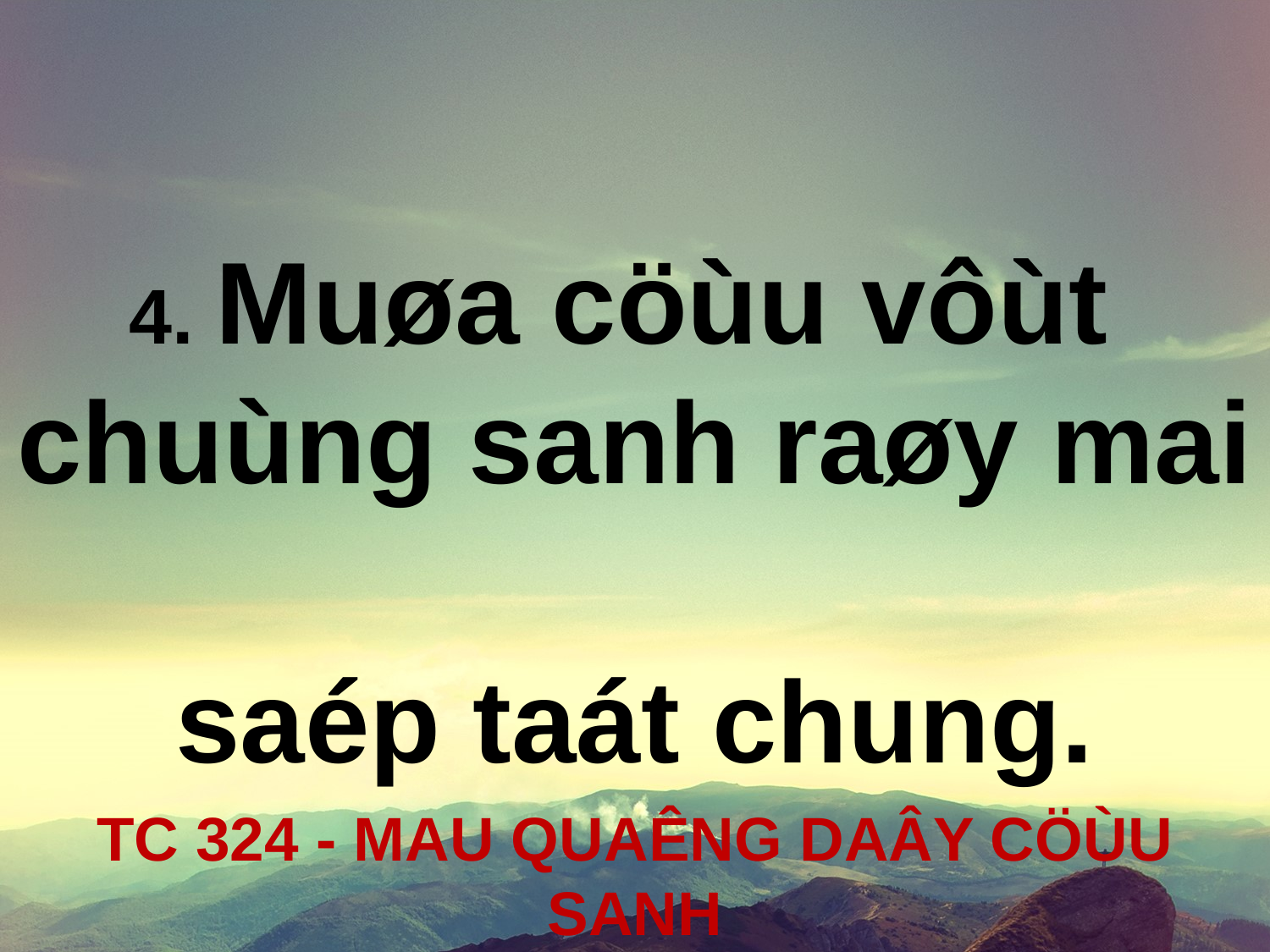

4. Muøa cöùu vôùt
chuùng sanh raøy mai
saép taát chung.
TC 324 - MAU QUAÊNG DAÂY CÖÙU SANH